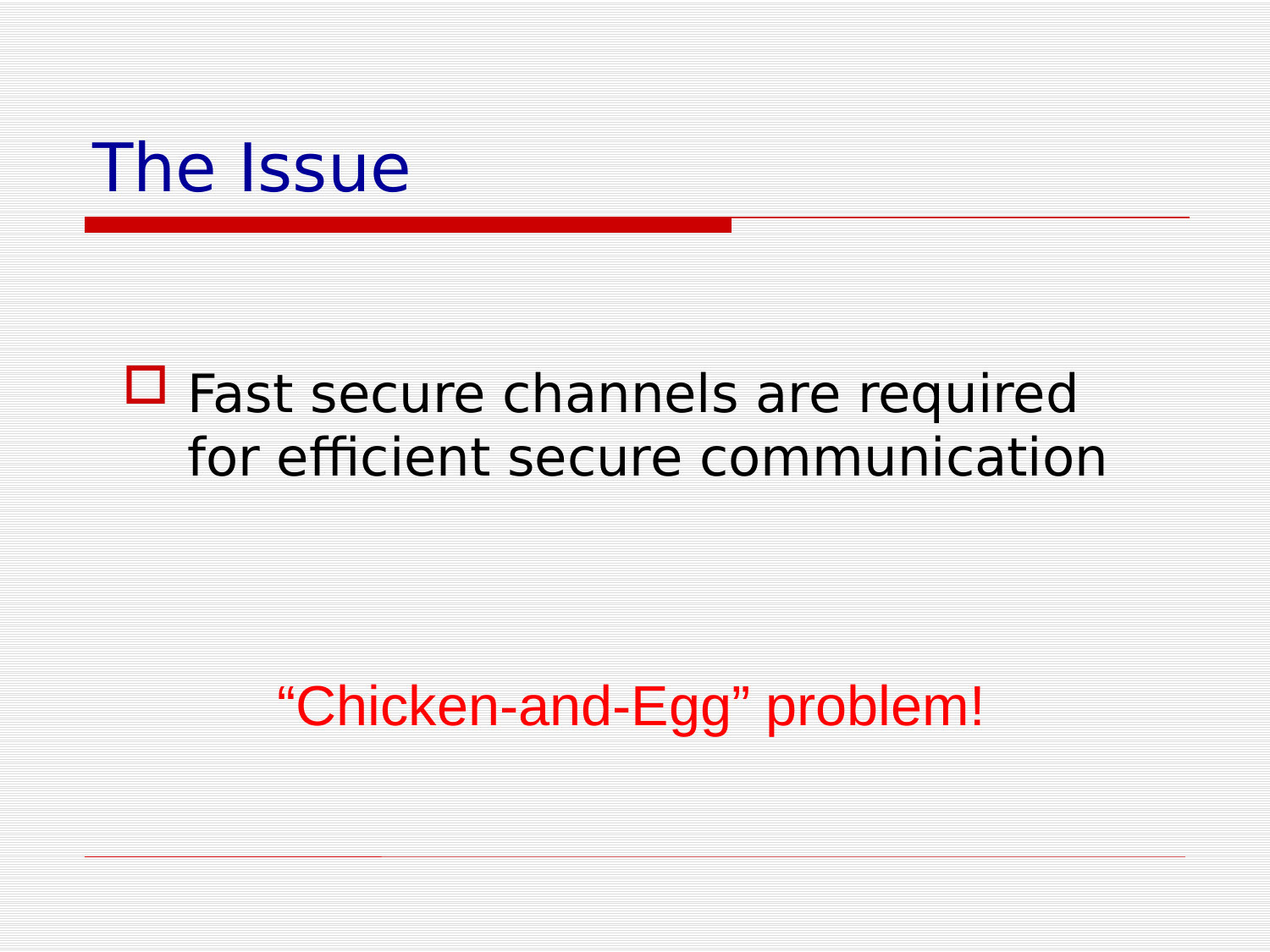

# The Issue
Fast secure channels are required for efficient secure communication
“Chicken-and-Egg” problem!